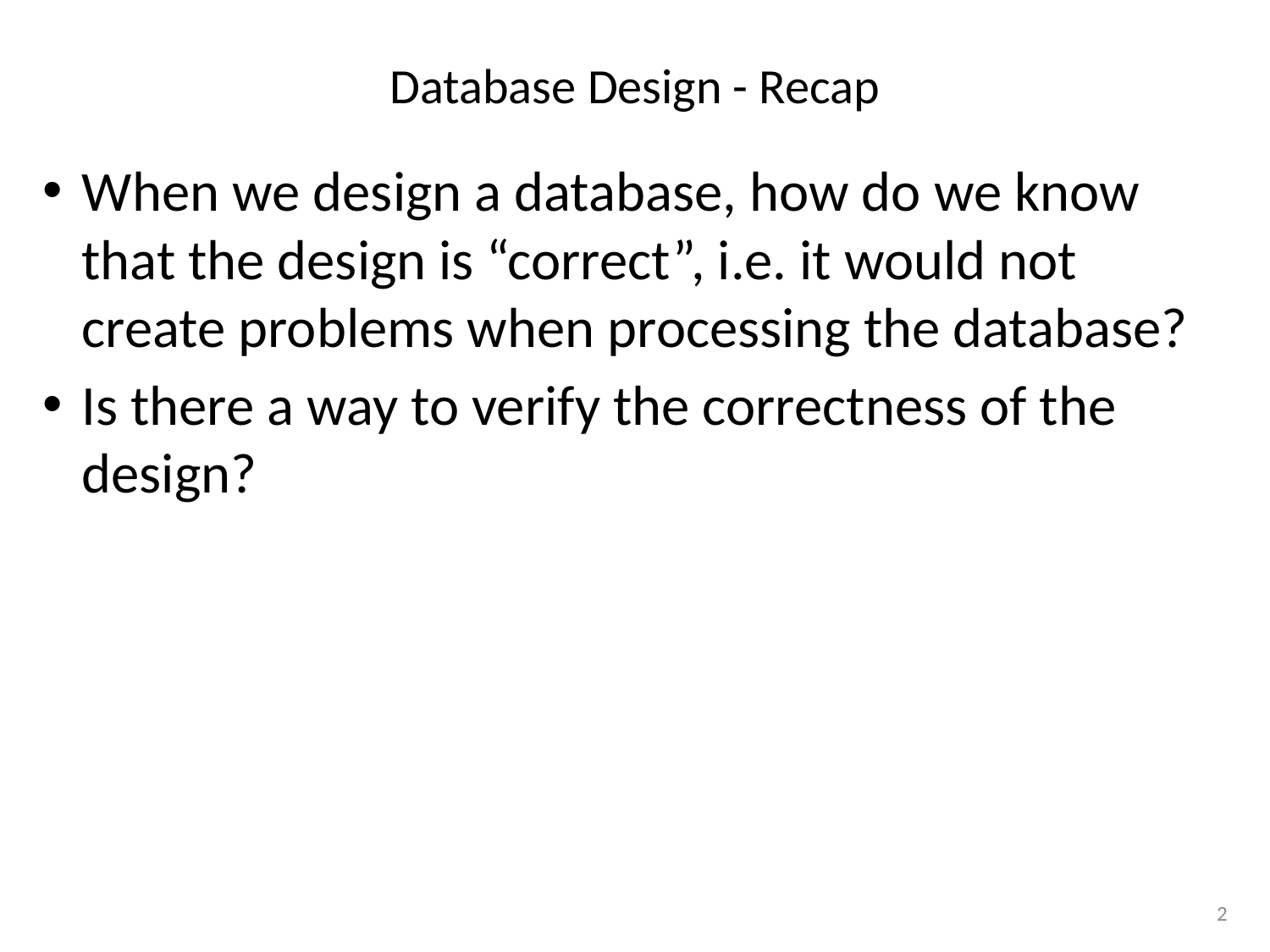

# Database Design - Recap
When we design a database, how do we know that the design is “correct”, i.e. it would not create problems when processing the database?
Is there a way to verify the correctness of the design?

2